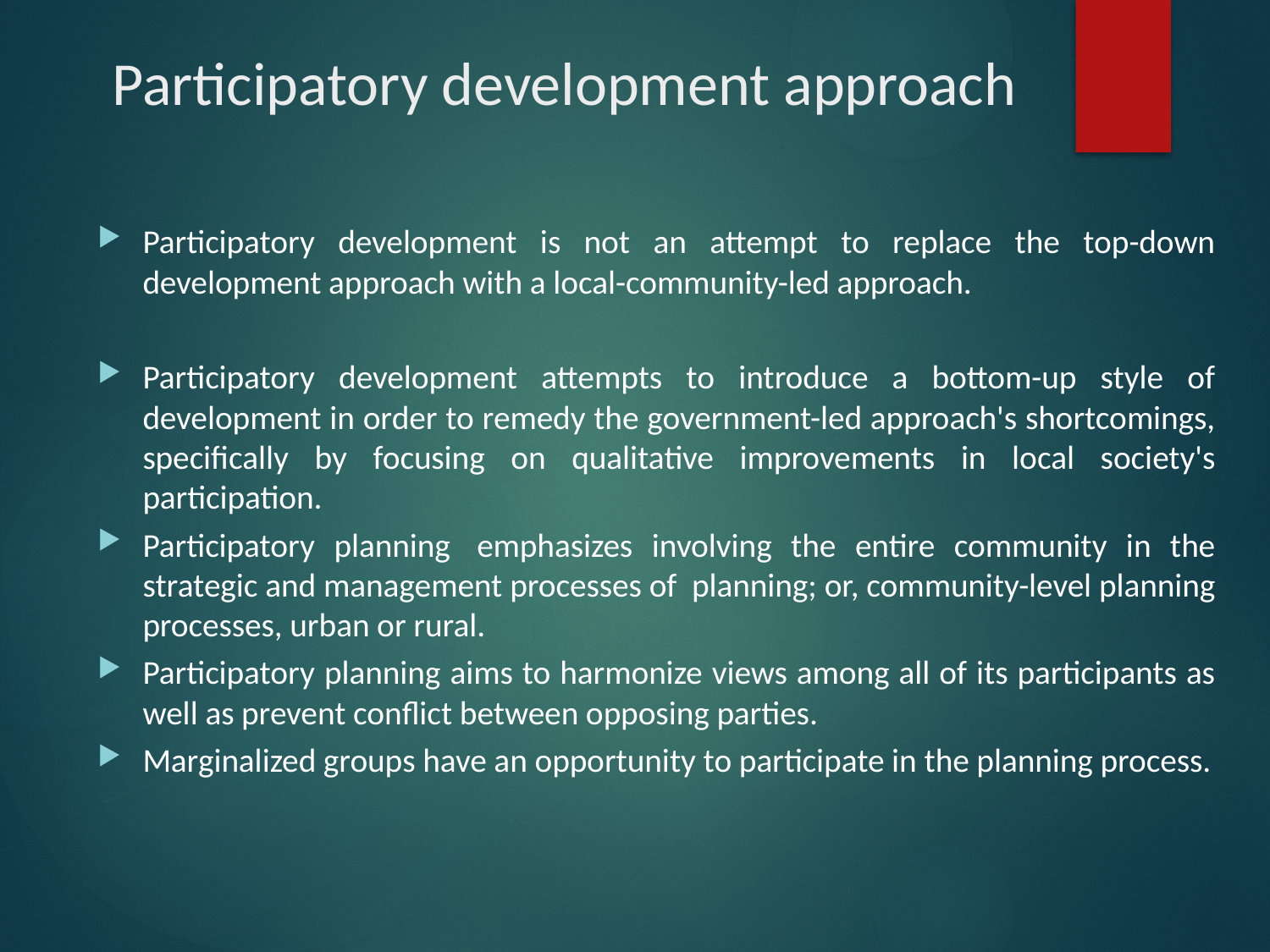

# Participatory development approach

Participatory development is not an attempt to replace the top-down development approach with a local-community-led approach.

Participatory development attempts to introduce a bottom-up style of development in order to remedy the government-led approach's shortcomings, specifically by focusing on qualitative improvements in local society's participation.
Participatory planning  emphasizes involving the entire community in the strategic and management processes of  planning; or, community-level planning processes, urban or rural.
Participatory planning aims to harmonize views among all of its participants as well as prevent conflict between opposing parties.
Marginalized groups have an opportunity to participate in the planning process.